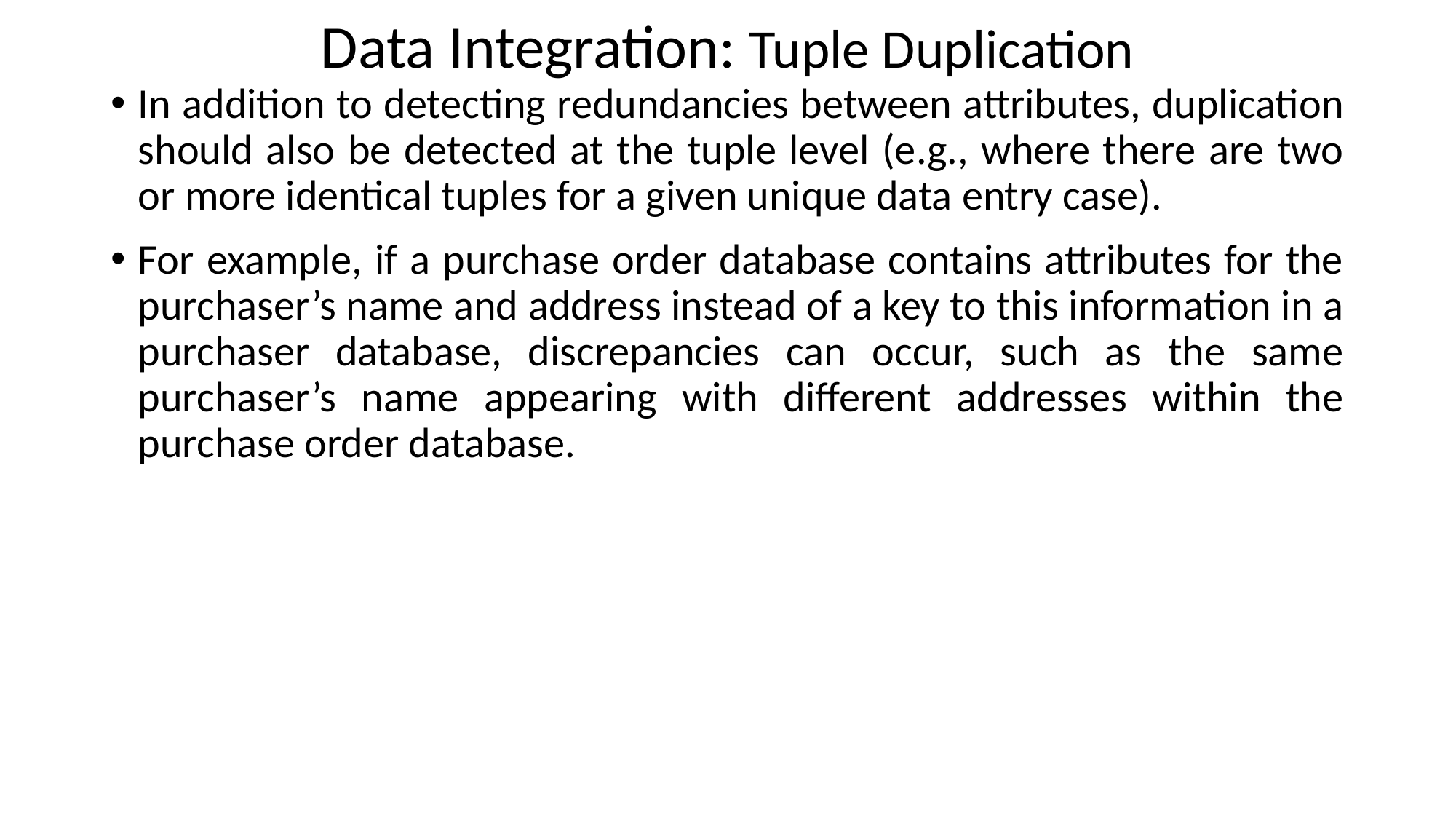

# Data Integration: Tuple Duplication
In addition to detecting redundancies between attributes, duplication should also be detected at the tuple level (e.g., where there are two or more identical tuples for a given unique data entry case).
For example, if a purchase order database contains attributes for the purchaser’s name and address instead of a key to this information in a purchaser database, discrepancies can occur, such as the same purchaser’s name appearing with different addresses within the purchase order database.